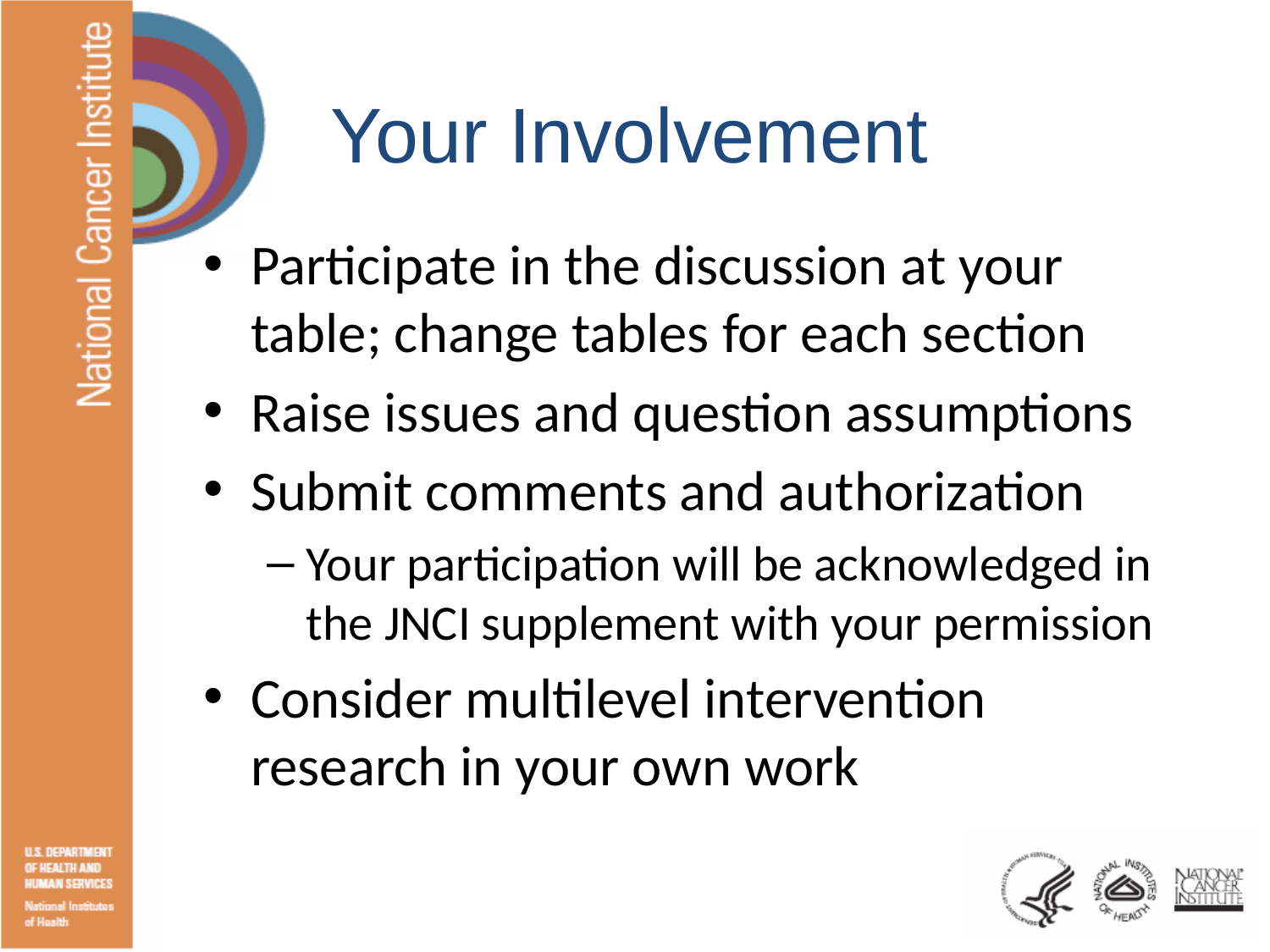

# Your Involvement
Participate in the discussion at your table; change tables for each section
Raise issues and question assumptions
Submit comments and authorization
Your participation will be acknowledged in the JNCI supplement with your permission
Consider multilevel intervention research in your own work